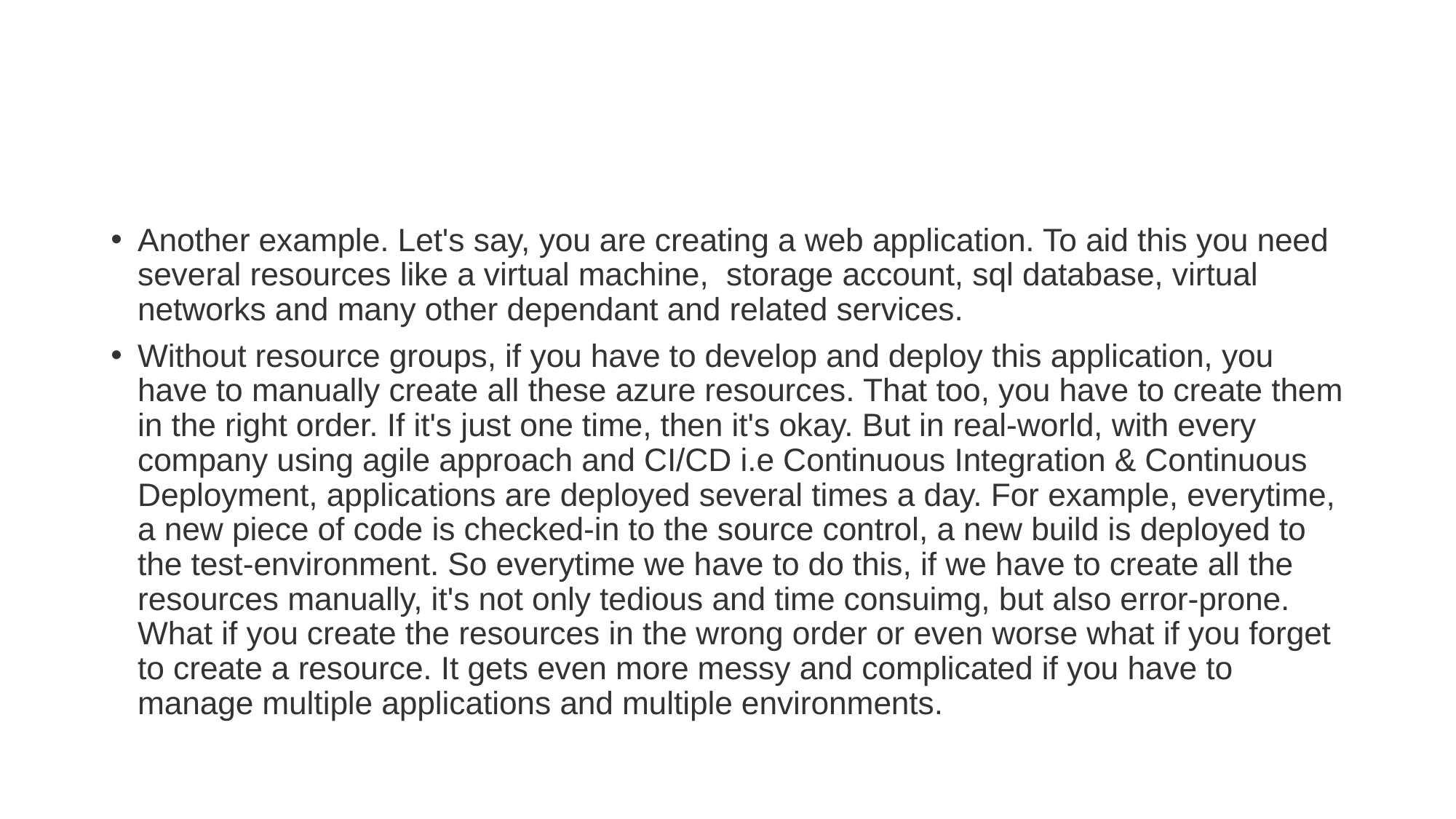

#
Another example. Let's say, you are creating a web application. To aid this you need several resources like a virtual machine,  storage account, sql database, virtual networks and many other dependant and related services.
Without resource groups, if you have to develop and deploy this application, you have to manually create all these azure resources. That too, you have to create them in the right order. If it's just one time, then it's okay. But in real-world, with every company using agile approach and CI/CD i.e Continuous Integration & Continuous Deployment, applications are deployed several times a day. For example, everytime, a new piece of code is checked-in to the source control, a new build is deployed to the test-environment. So everytime we have to do this, if we have to create all the resources manually, it's not only tedious and time consuimg, but also error-prone. What if you create the resources in the wrong order or even worse what if you forget to create a resource. It gets even more messy and complicated if you have to manage multiple applications and multiple environments.